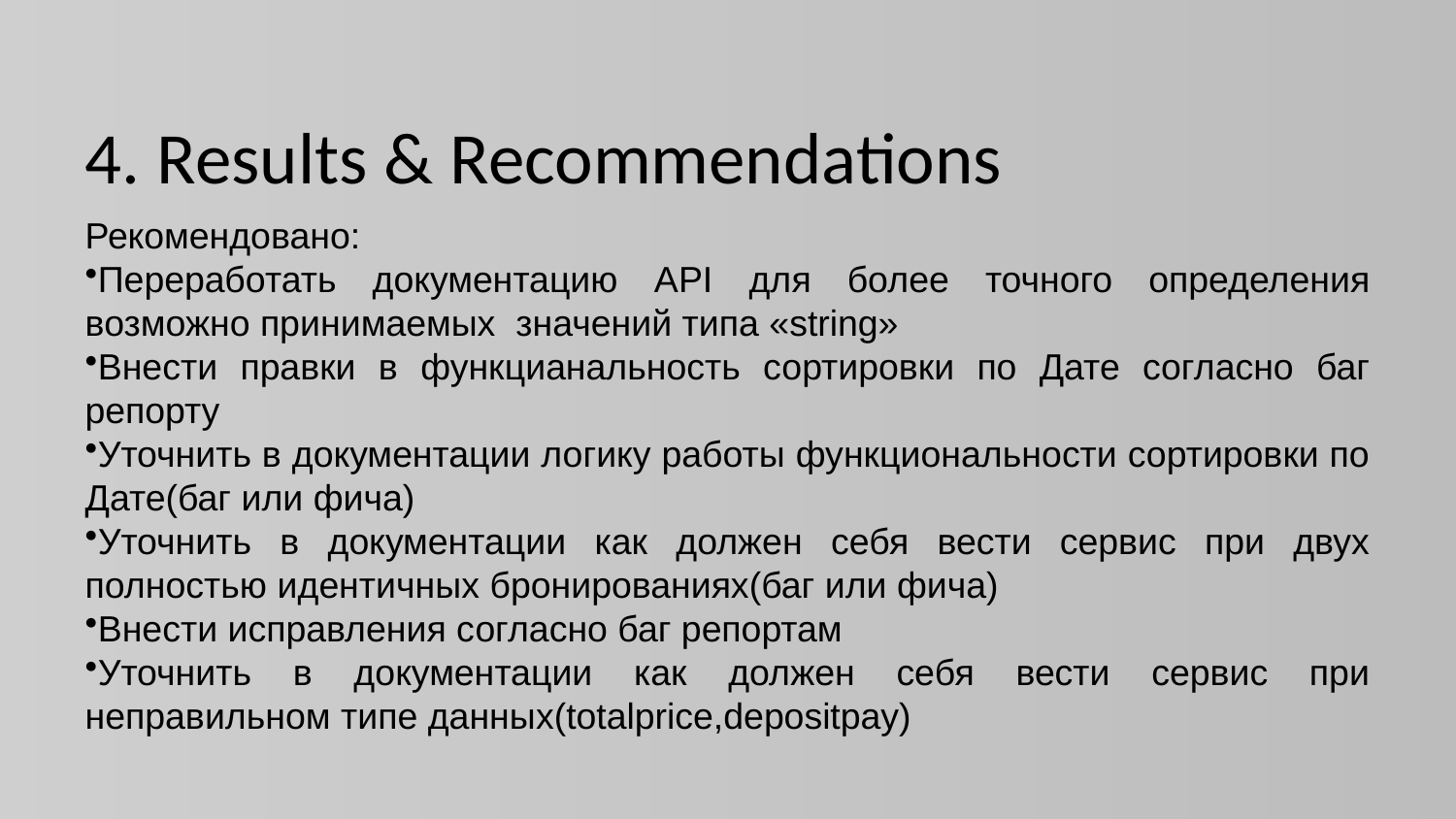

# 4. Results & Recommendations
Рекомендовано:
Переработать документацию API для более точного определения возможно принимаемых  значений типа «string»
Внести правки в функцианальность сортировки по Дате согласно баг репорту
Уточнить в документации логику работы функциональности сортировки по Дате(баг или фича)
Уточнить в документации как должен себя вести сервис при двух полностью идентичных бронированиях(баг или фича)
Внести исправления согласно баг репортам
Уточнить в документации как должен себя вести сервис при неправильном типе данных(totalprice,depositpay)